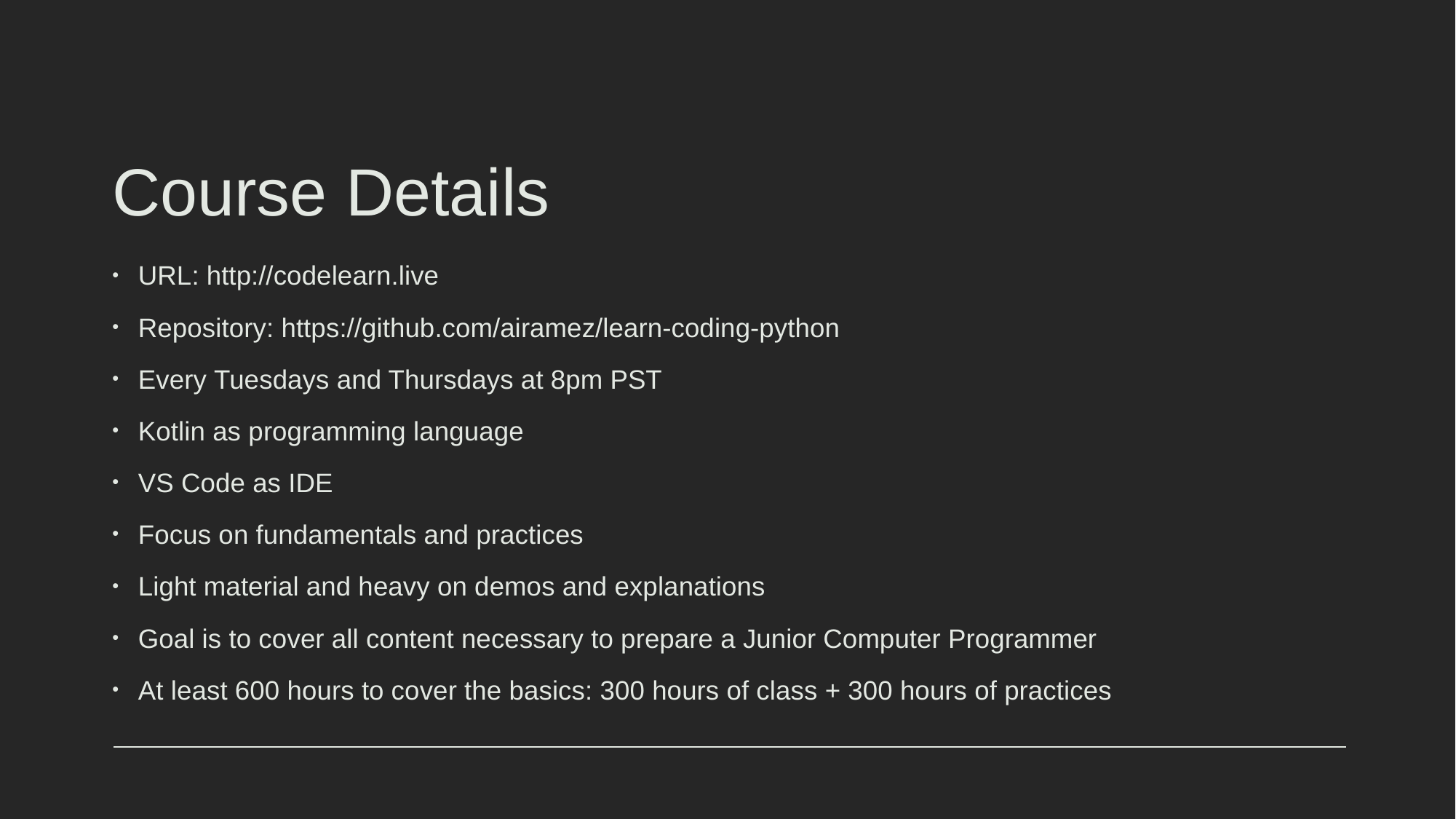

# Course Details
URL: http://codelearn.live
Repository: https://github.com/airamez/learn-coding-python
Every Tuesdays and Thursdays at 8pm PST
Kotlin as programming language
VS Code as IDE
Focus on fundamentals and practices
Light material and heavy on demos and explanations
Goal is to cover all content necessary to prepare a Junior Computer Programmer
At least 600 hours to cover the basics: 300 hours of class + 300 hours of practices